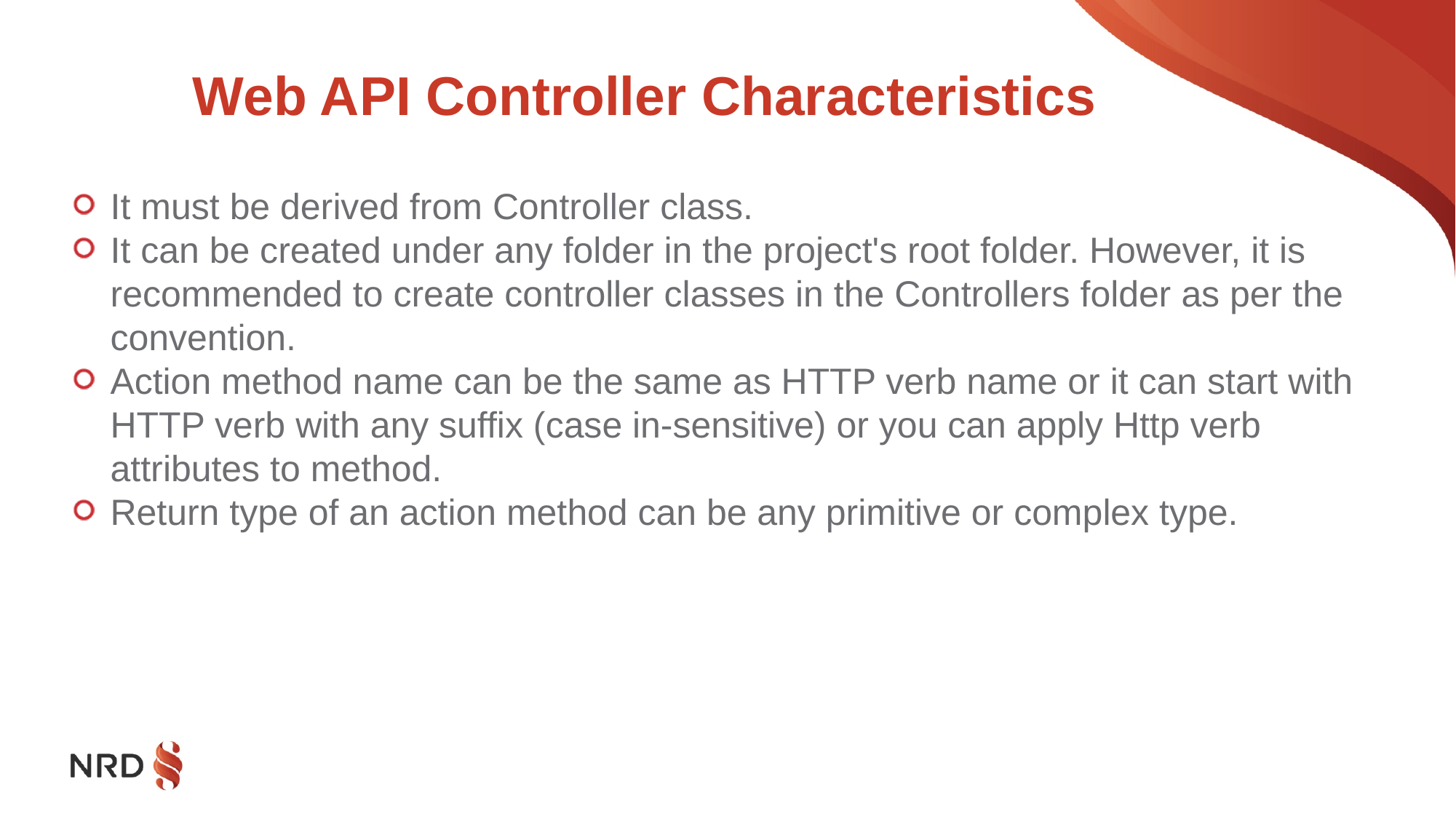

# Web API Controller Characteristics
It must be derived from Controller class.
It can be created under any folder in the project's root folder. However, it is recommended to create controller classes in the Controllers folder as per the convention.
Action method name can be the same as HTTP verb name or it can start with HTTP verb with any suffix (case in-sensitive) or you can apply Http verb attributes to method.
Return type of an action method can be any primitive or complex type.